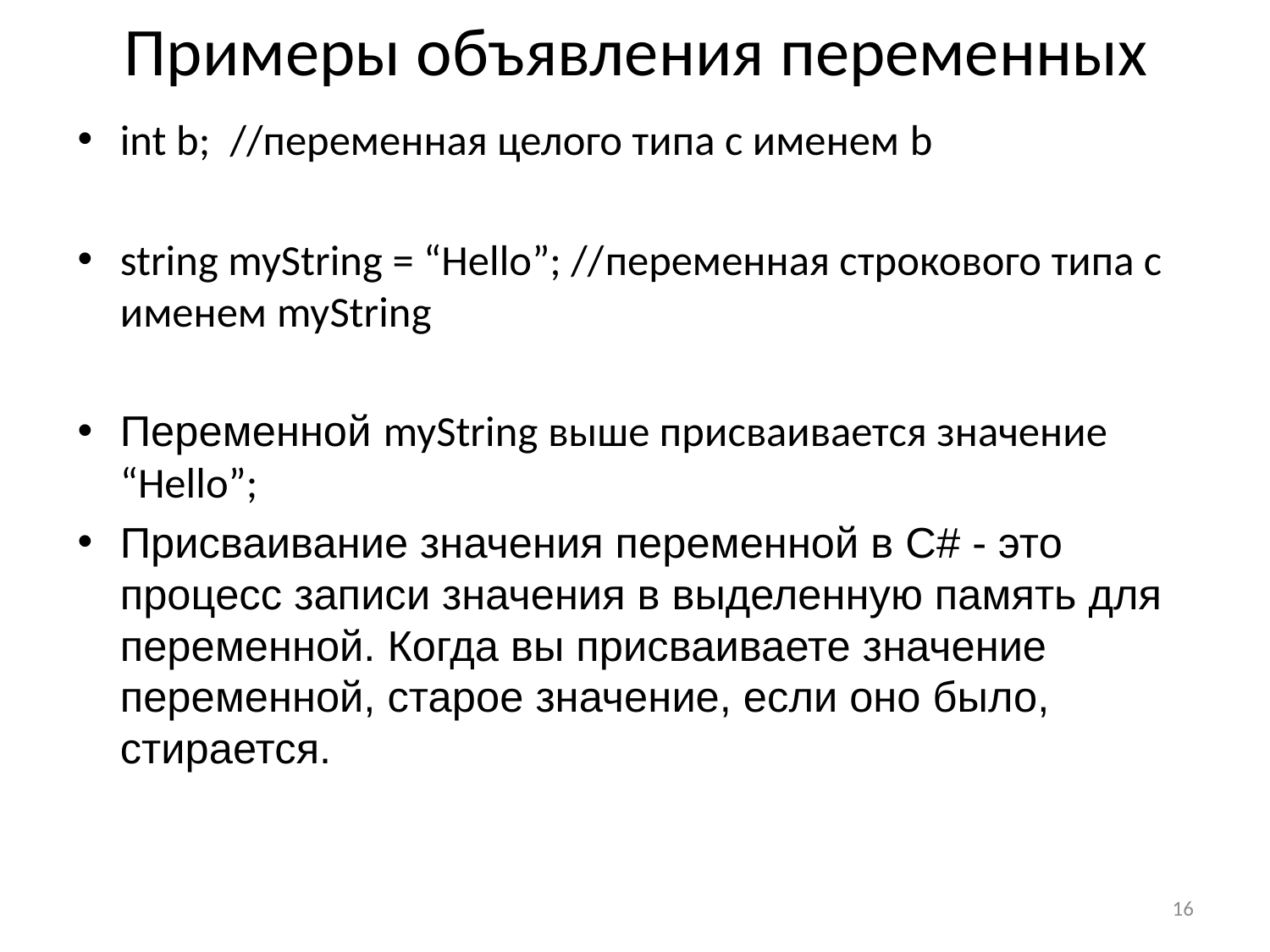

# Примеры объявления переменных
int b;  //переменная целого типа с именем b

string myString = “Hello”; //переменная строкового типа с именем myString

Переменной myString выше присваивается значение “Hello”;
Присваивание значения переменной в C# - это процесс записи значения в выделенную память для переменной. Когда вы присваиваете значение переменной, старое значение, если оно было, стирается.

16